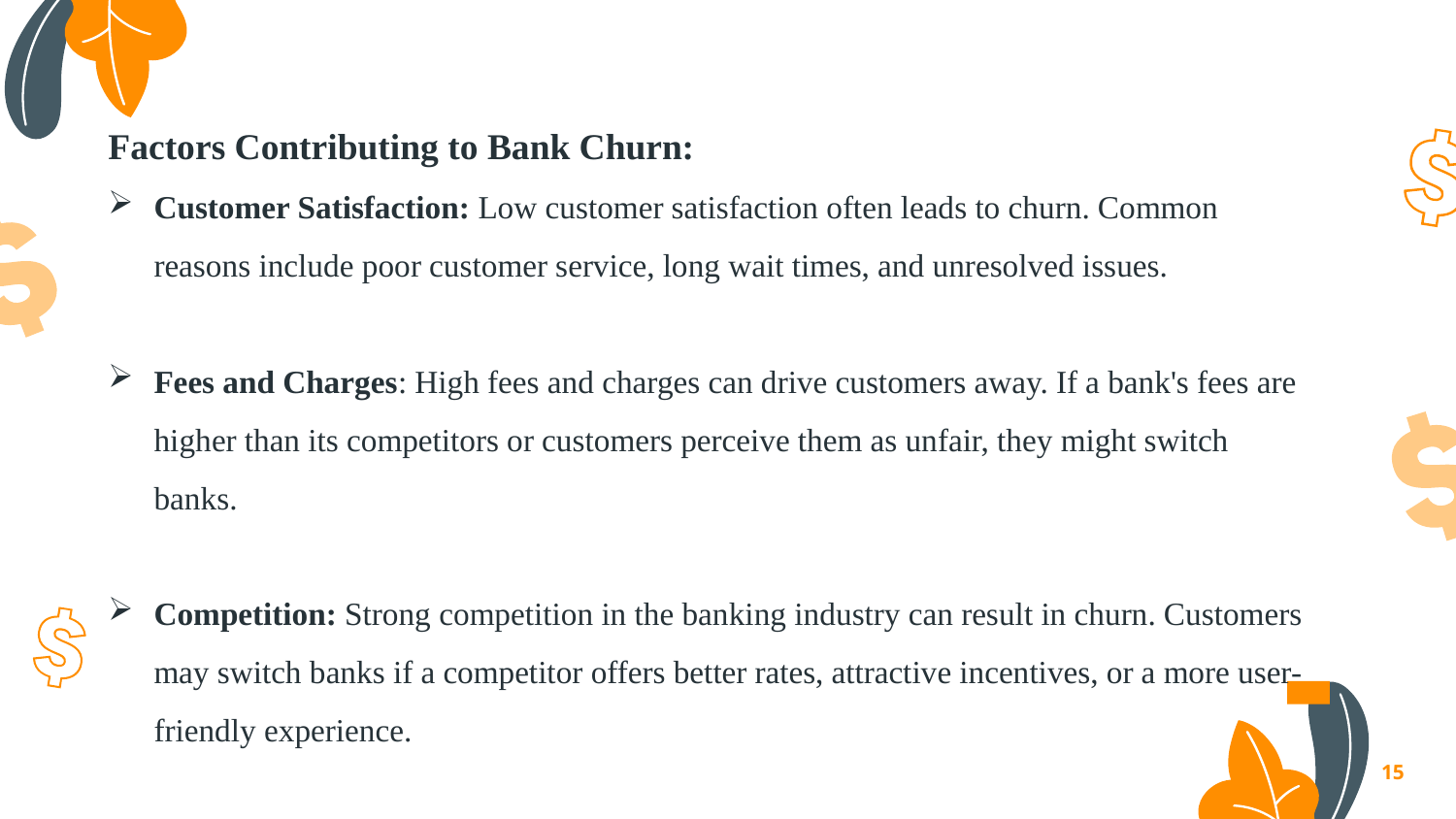

Factors Contributing to Bank Churn:
Customer Satisfaction: Low customer satisfaction often leads to churn. Common reasons include poor customer service, long wait times, and unresolved issues.

Fees and Charges: High fees and charges can drive customers away. If a bank's fees are higher than its competitors or customers perceive them as unfair, they might switch banks.

Competition: Strong competition in the banking industry can result in churn. Customers may switch banks if a competitor offers better rates, attractive incentives, or a more user-friendly experience.

15